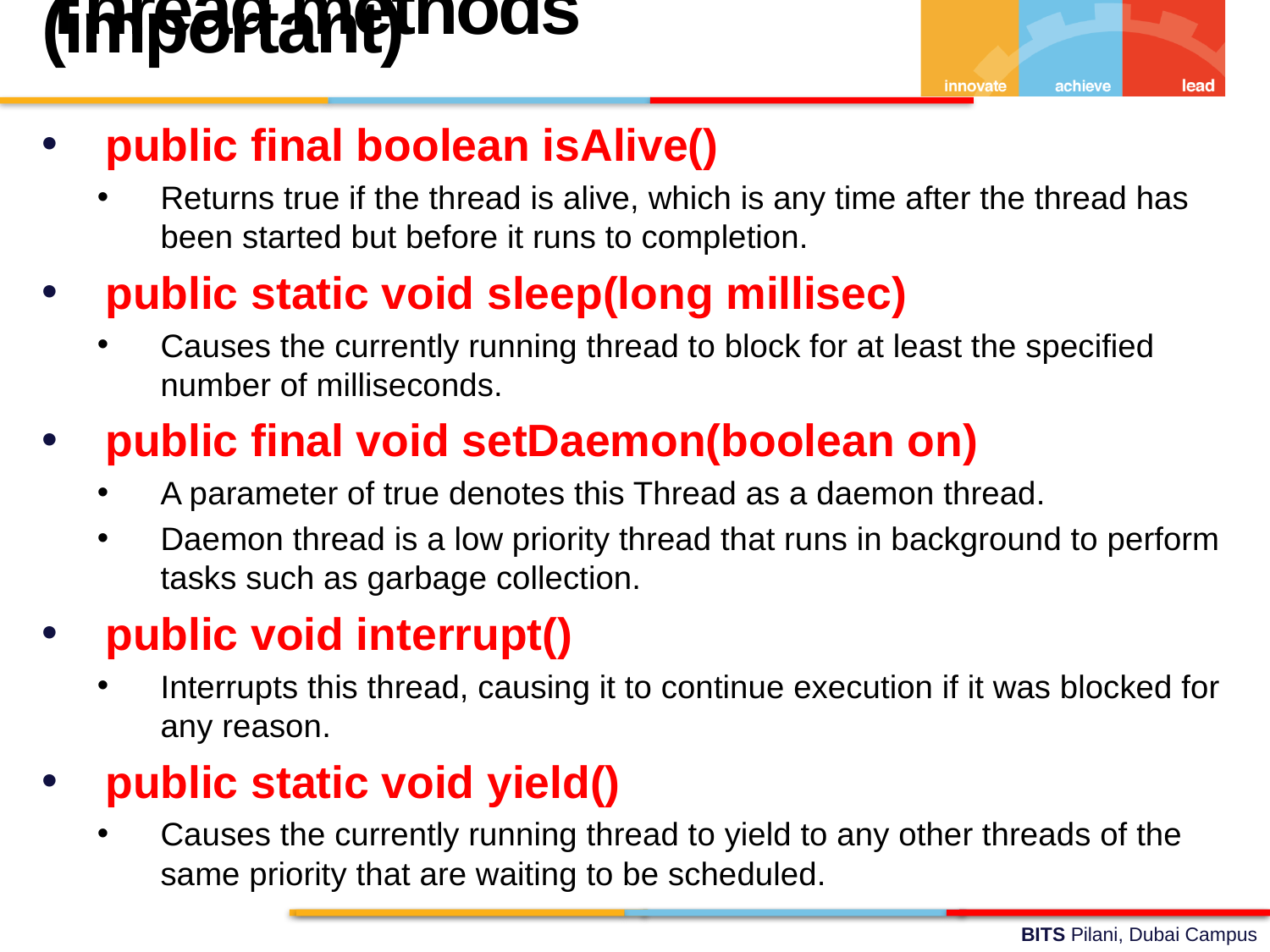

Thread methods (important)
public final boolean isAlive()
Returns true if the thread is alive, which is any time after the thread has been started but before it runs to completion.
public static void sleep(long millisec)
Causes the currently running thread to block for at least the specified number of milliseconds.
public final void setDaemon(boolean on)
A parameter of true denotes this Thread as a daemon thread.
Daemon thread is a low priority thread that runs in background to perform tasks such as garbage collection.
public void interrupt()
Interrupts this thread, causing it to continue execution if it was blocked for any reason.
public static void yield()
Causes the currently running thread to yield to any other threads of the same priority that are waiting to be scheduled.